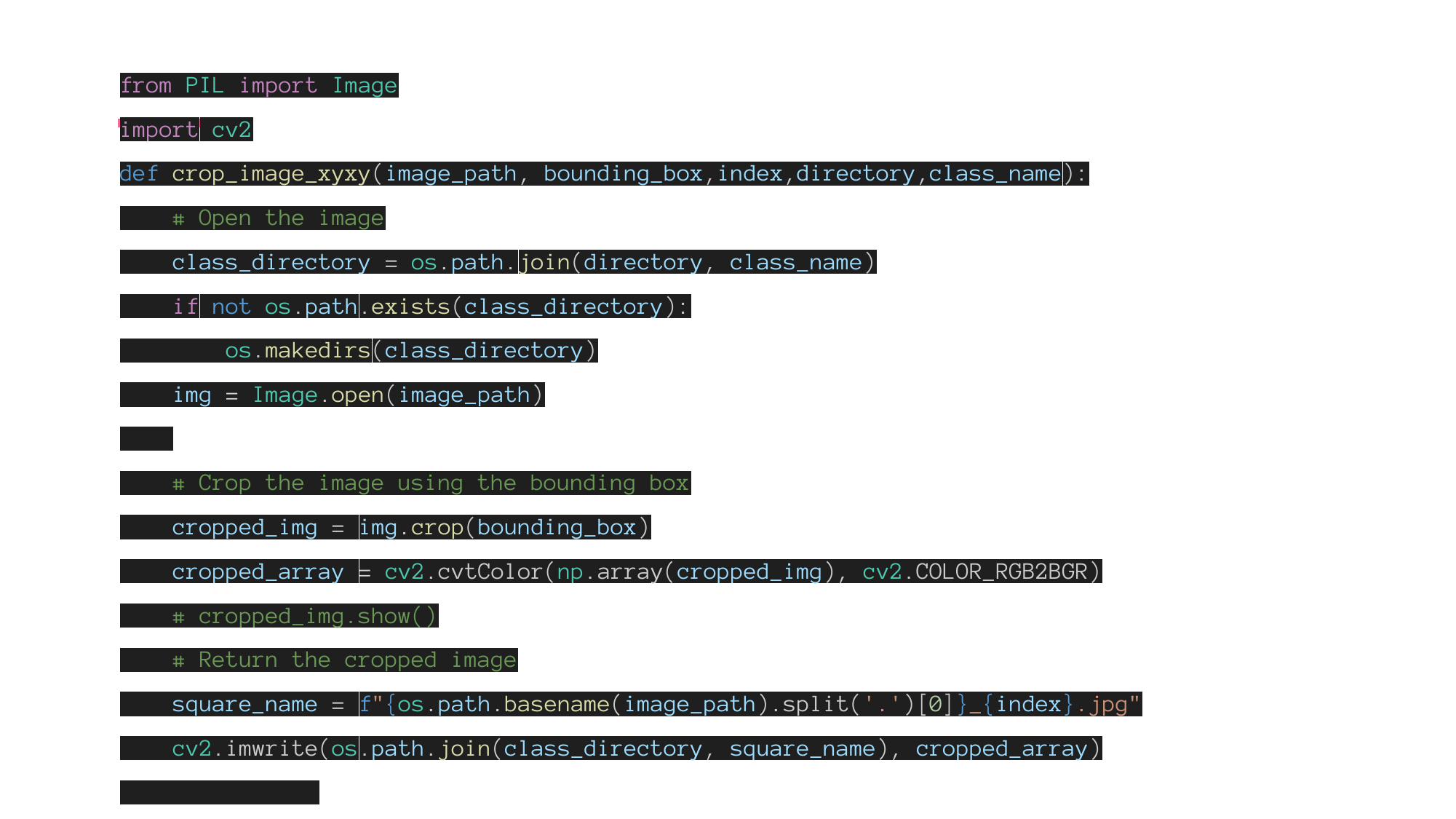

from PIL import Image
import cv2
def crop_image_xyxy(image_path, bounding_box,index,directory,class_name):
    # Open the image
    class_directory = os.path.join(directory, class_name)
    if not os.path.exists(class_directory):
        os.makedirs(class_directory)
    img = Image.open(image_path)

    # Crop the image using the bounding box
    cropped_img = img.crop(bounding_box)
    cropped_array = cv2.cvtColor(np.array(cropped_img), cv2.COLOR_RGB2BGR)
    # cropped_img.show()
    # Return the cropped image
    square_name = f"{os.path.basename(image_path).split('.')[0]}_{index}.jpg"
    cv2.imwrite(os.path.join(class_directory, square_name), cropped_array)